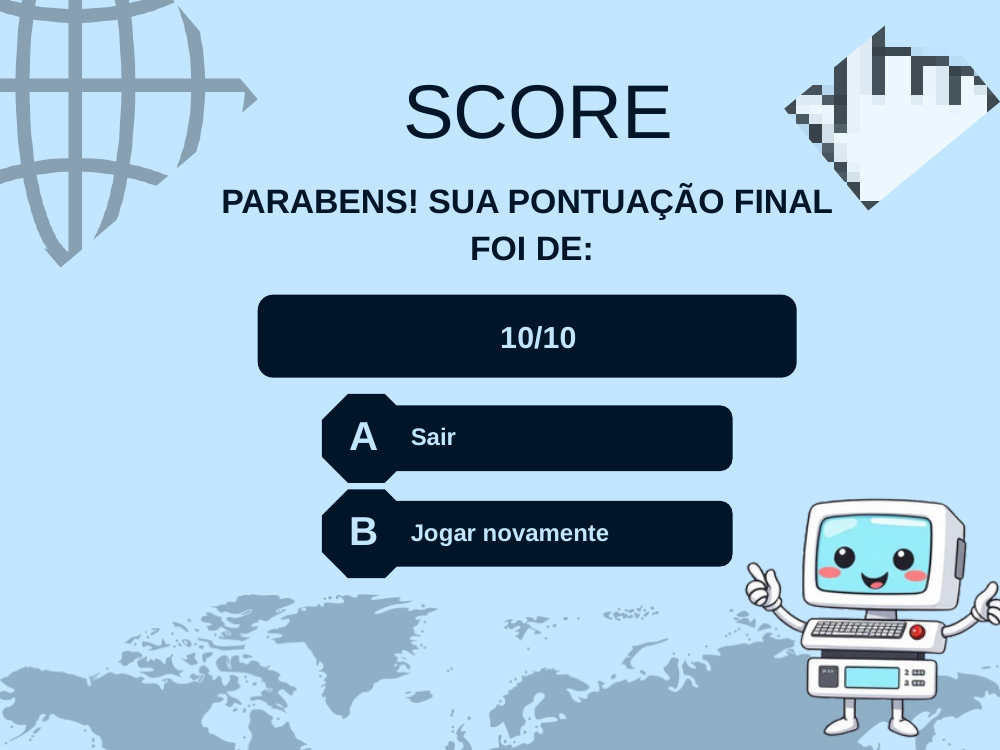

SCORE
PARABENS! SUA PONTUAÇÃO FINAL
 FOI DE:

10/10

A

Sair

B

Jogar novamente